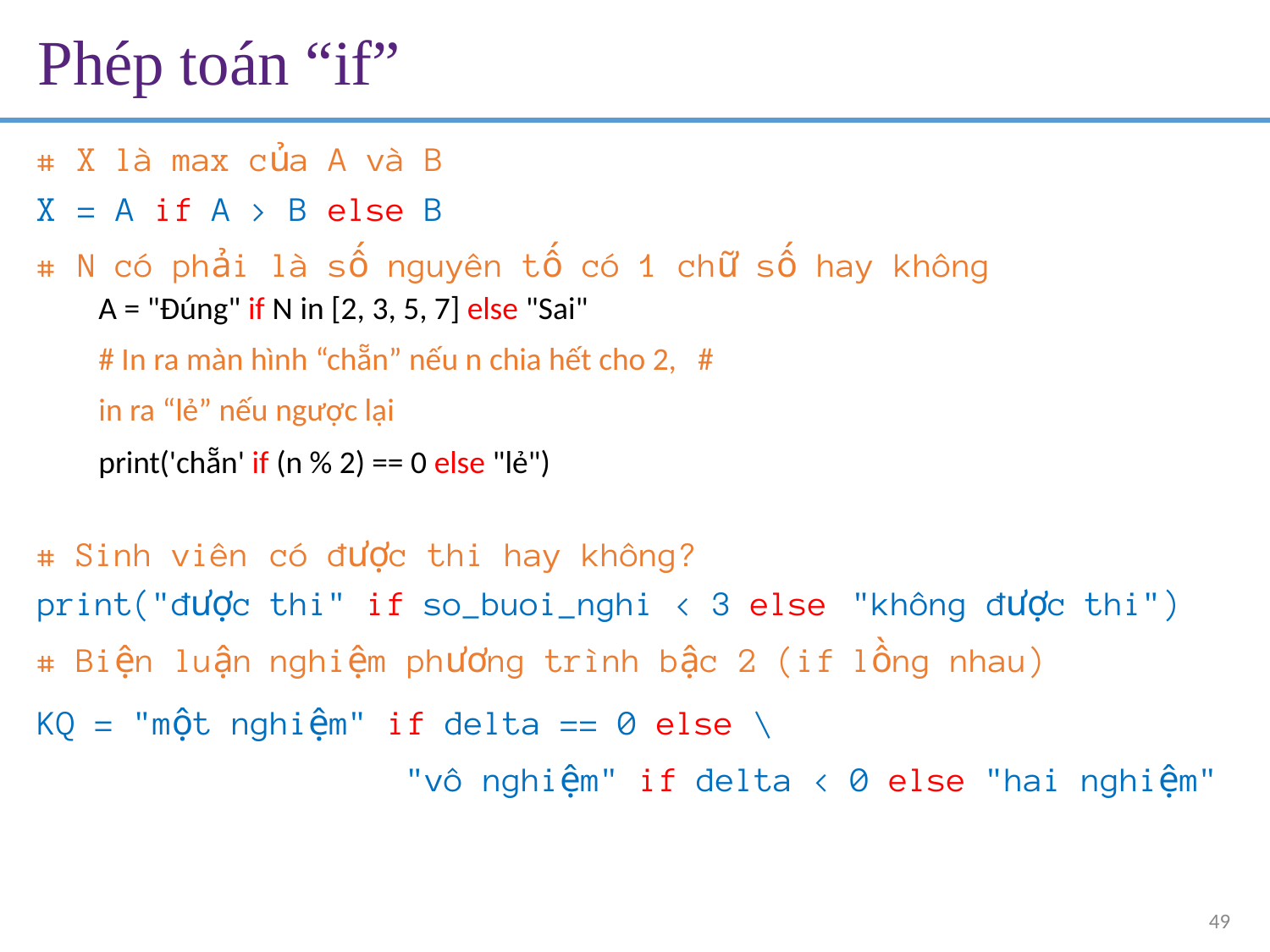

# Phép toán “if”
| # | X | là max của | A và B |
| --- | --- | --- | --- |
| X | = | A if A > B | else B |
| # | N | có phải là | số nguyên tố có 1 chữ số hay không |
A = "Đúng" if N in [2, 3, 5, 7] else "Sai"
# In ra màn hình “chẵn” nếu n chia hết cho 2,   #	in ra “lẻ” nếu ngược lại
print('chẵn' if (n % 2) == 0 else "lẻ")
| # Sinh viên | có được thi hay không? |  |  |
| --- | --- | --- | --- |
| print("được | thi" if so\_buoi\_nghi < 3 else | "không được | thi") |
| # Biện luận | nghiệm phương trình bậc 2 (if | lồng nhau) |  |
KQ = "một nghiệm" if delta == 0 else \
"vô nghiệm" if delta < 0 else "hai nghiệm"
49